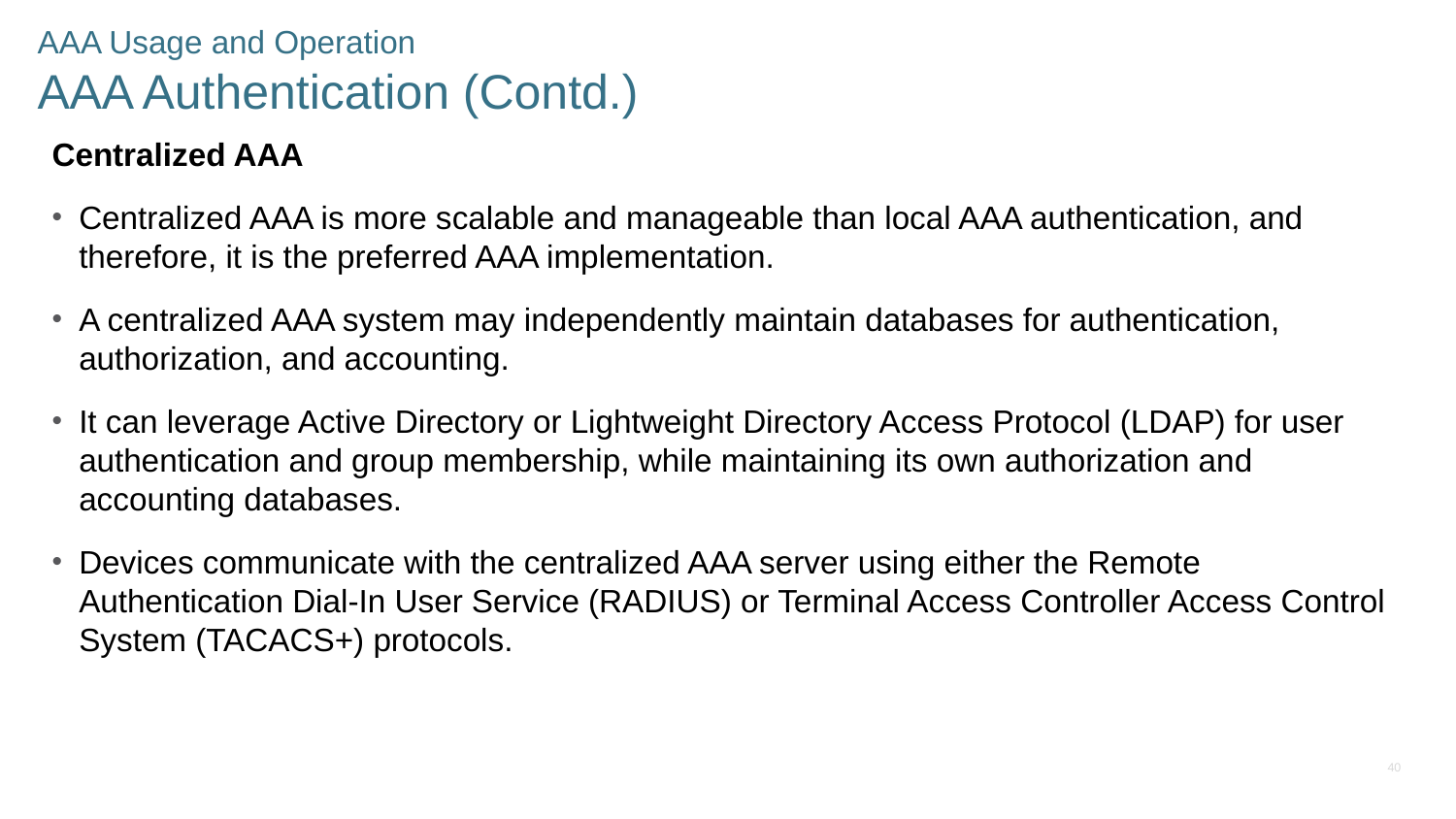

AAA Usage and Operation
AAA Authentication (Contd.)
Centralized AAA
Centralized AAA is more scalable and manageable than local AAA authentication, and therefore, it is the preferred AAA implementation.
A centralized AAA system may independently maintain databases for authentication, authorization, and accounting.
It can leverage Active Directory or Lightweight Directory Access Protocol (LDAP) for user authentication and group membership, while maintaining its own authorization and accounting databases.
Devices communicate with the centralized AAA server using either the Remote Authentication Dial-In User Service (RADIUS) or Terminal Access Controller Access Control System (TACACS+) protocols.